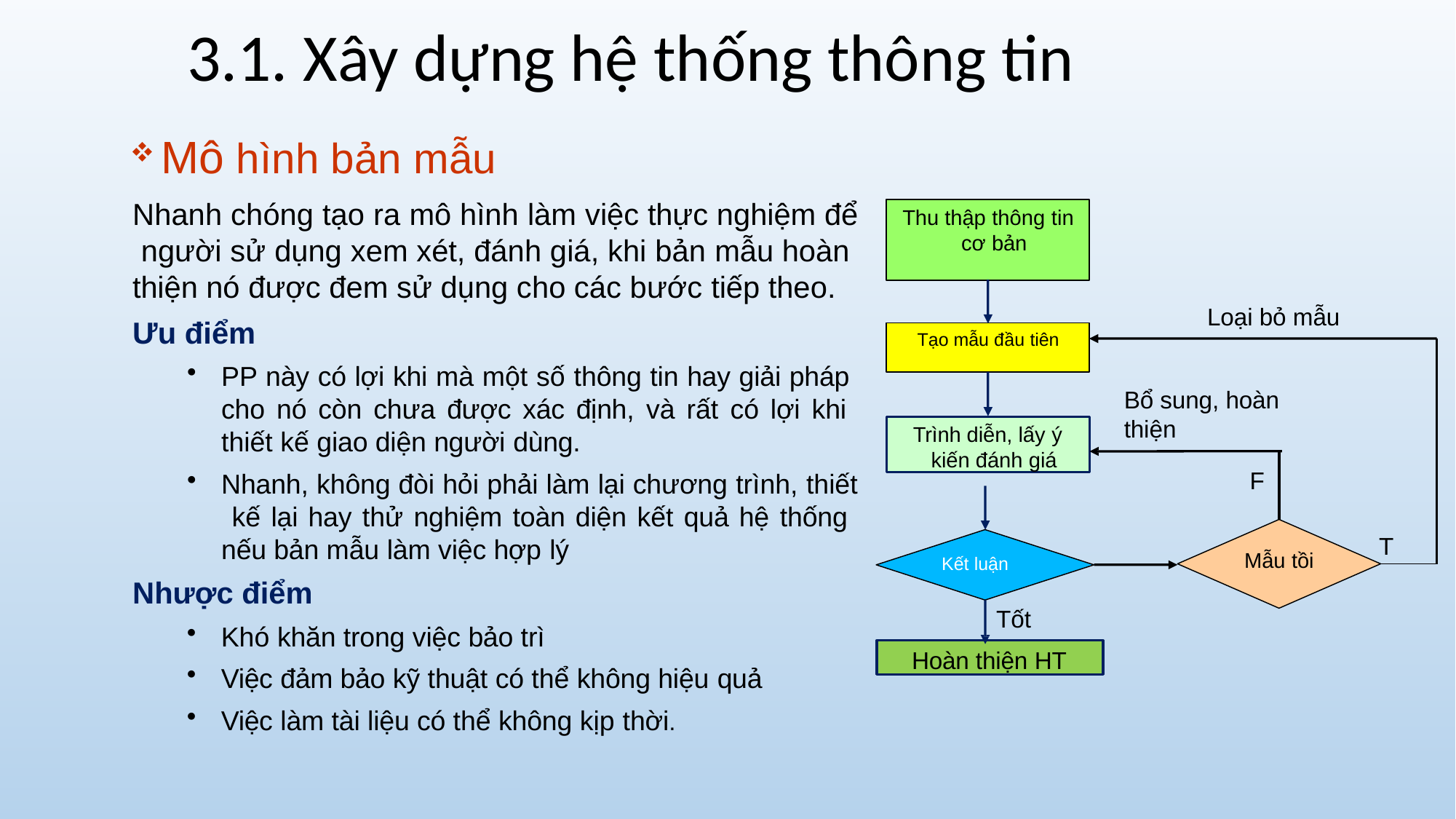

# 3.1. Xây dựng hệ thống thông tin
Mô hình bản mẫu
Nhanh chóng tạo ra mô hình làm việc thực nghiệm để  người sử dụng xem xét, đánh giá, khi bản mẫu hoàn  thiện nó được đem sử dụng cho các bước tiếp theo.
Ưu điểm

Thu thập thông tin  cơ bản

Loại bỏ mẫu

Tạo mẫu đầu tiên

PP này có lợi khi mà một số thông tin hay giải pháp  cho nó còn chưa được xác định, và rất có lợi khi  thiết kế giao diện người dùng.
Nhanh, không đòi hỏi phải làm lại chương trình, thiết  kế lại hay thử nghiệm toàn diện kết quả hệ thống  nếu bản mẫu làm việc hợp lý
Bổ sung, hoàn
thiện
Trình diễn, lấy ý  kiến đánh giá
F

T
Mẫu tồi
Kết luận
Nhược điểm
Tốt
Khó khăn trong việc bảo trì
Việc đảm bảo kỹ thuật có thể không hiệu quả
Việc làm tài liệu có thể không kịp thời.
Hoàn thiện HT